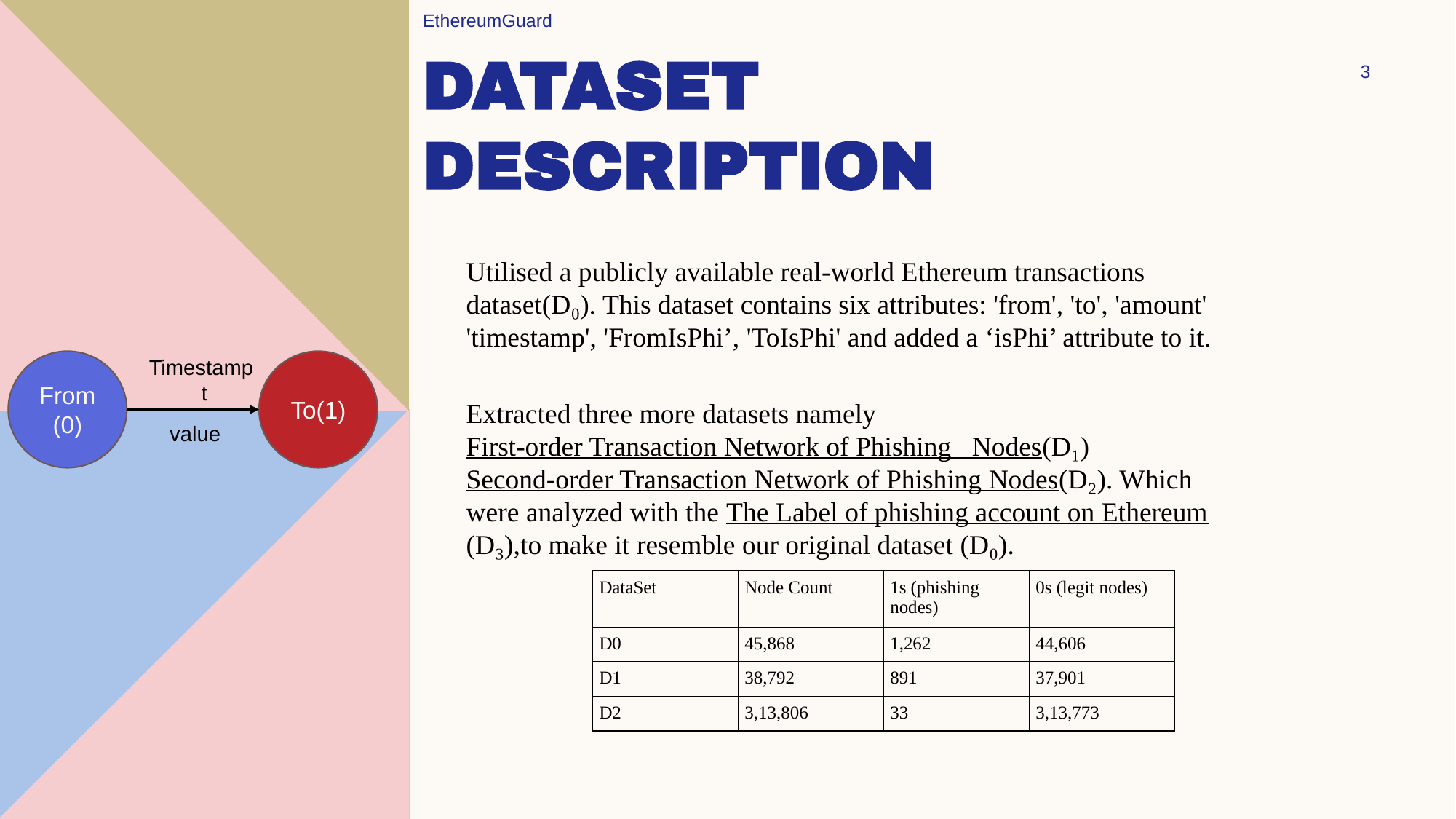

EthereumGuard
# Dataset description
3
Utilised a publicly available real-world Ethereum transactions dataset(D₀). This dataset contains six attributes: 'from', 'to', 'amount' 'timestamp', 'FromIsPhi’, 'ToIsPhi' and added a ‘isPhi’ attribute to it.

Extracted three more datasets namely First-order Transaction Network of Phishing   Nodes(D₁)Second-order Transaction Network of Phishing Nodes(D₂). Which were analyzed with the The Label of phishing account on Ethereum (D₃),to make it resemble our original dataset (D₀).

Timestamp
t
From(0)
To(1)
value
| DataSet | Node Count | 1s (phishing nodes) | 0s (legit nodes) |
| --- | --- | --- | --- |
| D0 | 45,868 | 1,262 | 44,606 |
| D1 | 38,792 | 891 | 37,901 |
| D2 | 3,13,806 | 33 | 3,13,773 |